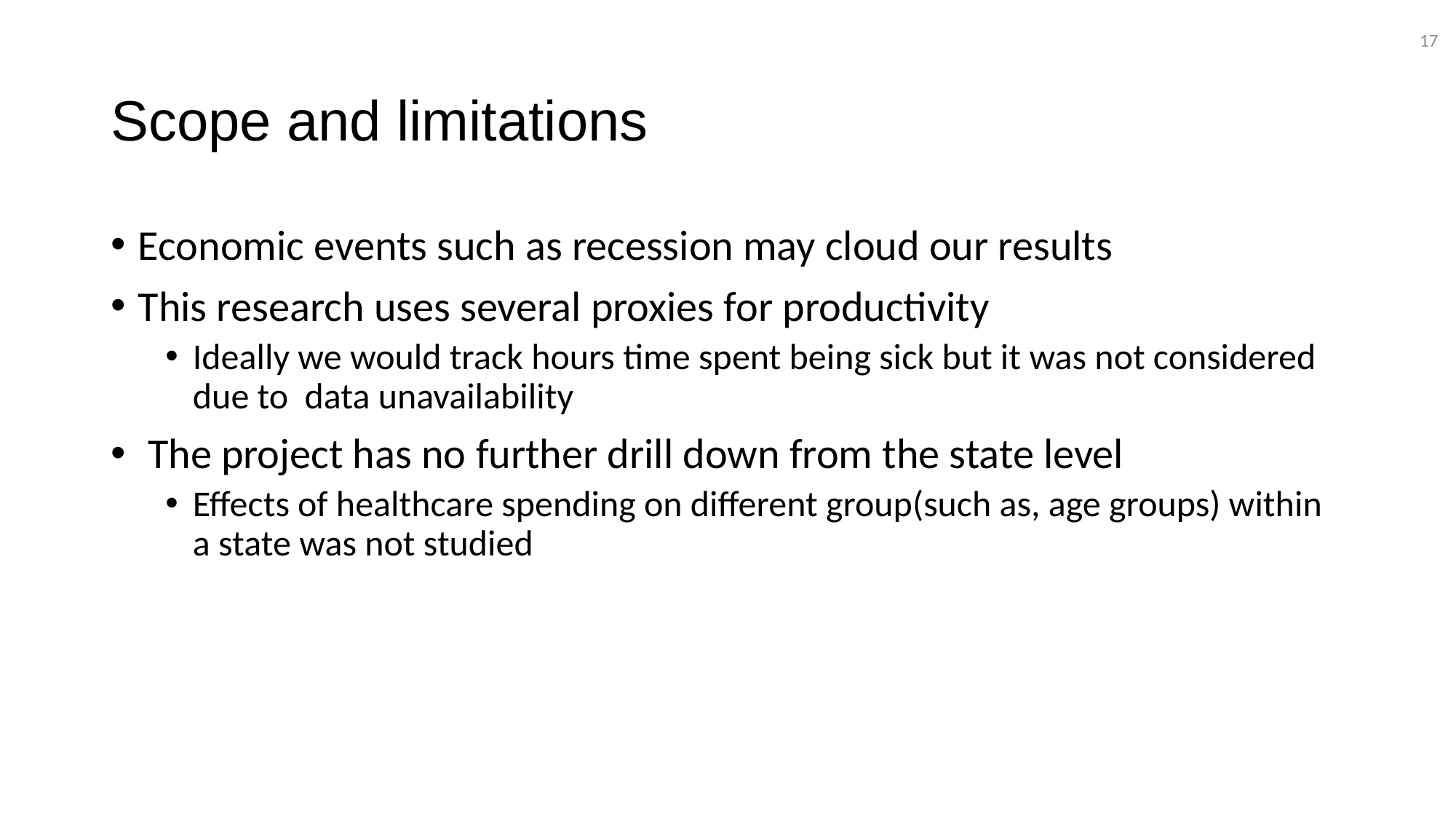

17
# Scope and limitations
Economic events such as recession may cloud our results
This research uses several proxies for productivity
Ideally we would track hours time spent being sick but it was not considered due to  data unavailability
 The project has no further drill down from the state level
Effects of healthcare spending on different group(such as, age groups) within a state was not studied